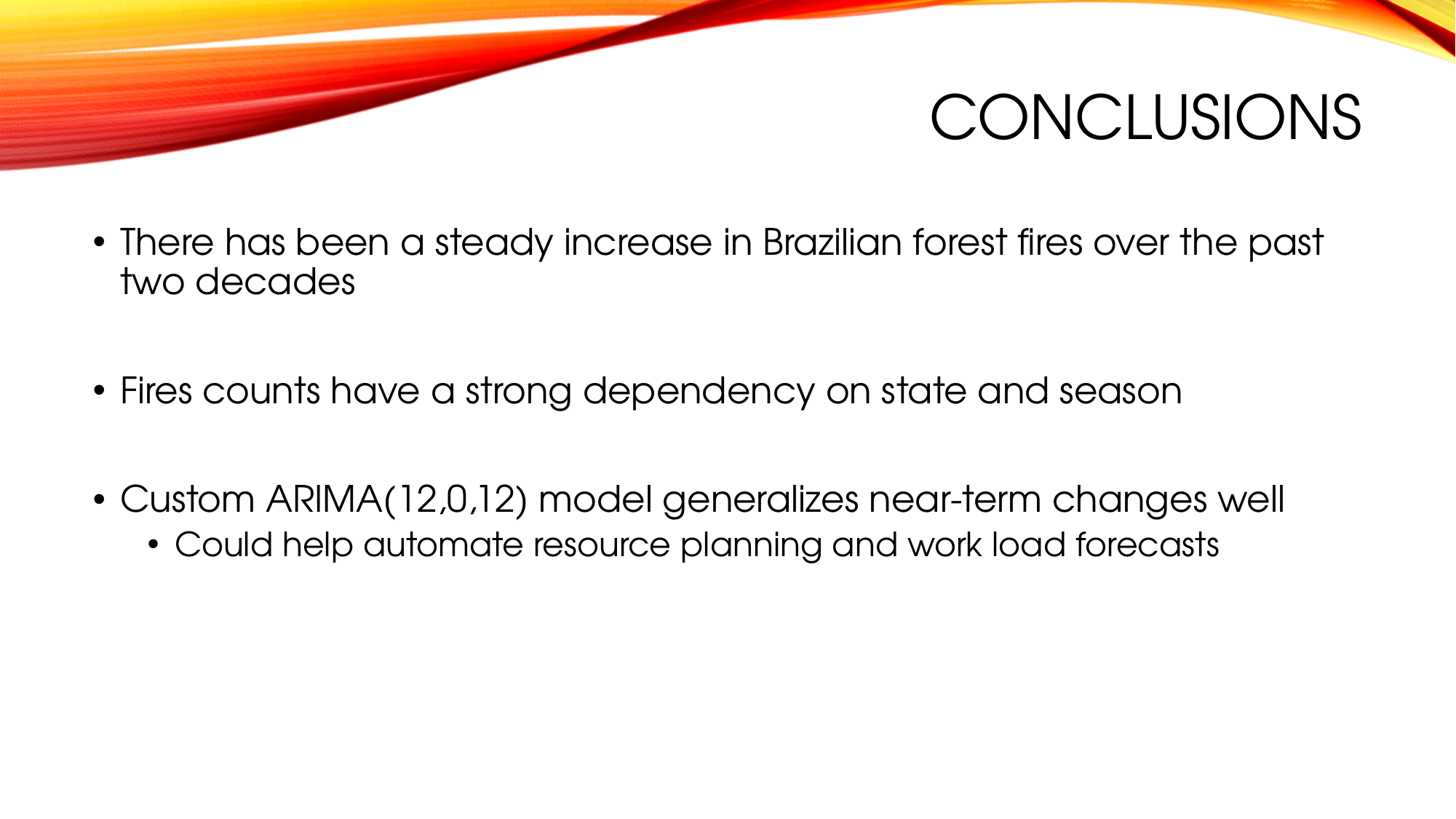

# Conclusions
There has been a steady increase in Brazilian forest fires over the past two decades

Fires counts have a strong dependency on state and season

Custom ARIMA(12,0,12) model generalizes near-term changes well
Could help automate resource planning and work load forecasts